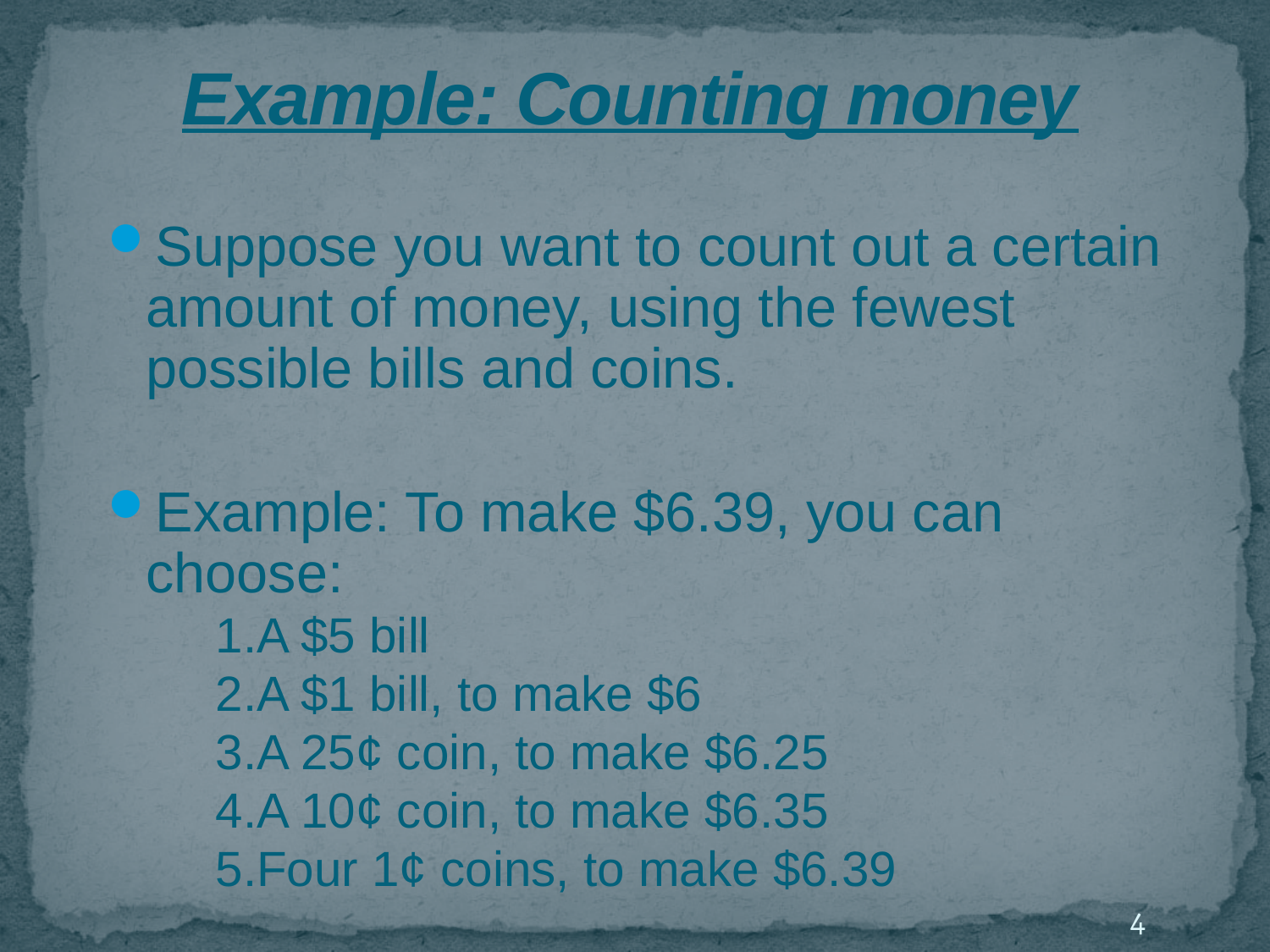

# Example: Counting money
Suppose you want to count out a certain amount of money, using the fewest possible bills and coins.

Example: To make $6.39, you can choose:
1.A $5 bill
2.A $1 bill, to make $6
3.A 25¢ coin, to make $6.25
4.A 10¢ coin, to make $6.35
5.Four 1¢ coins, to make $6.39

4